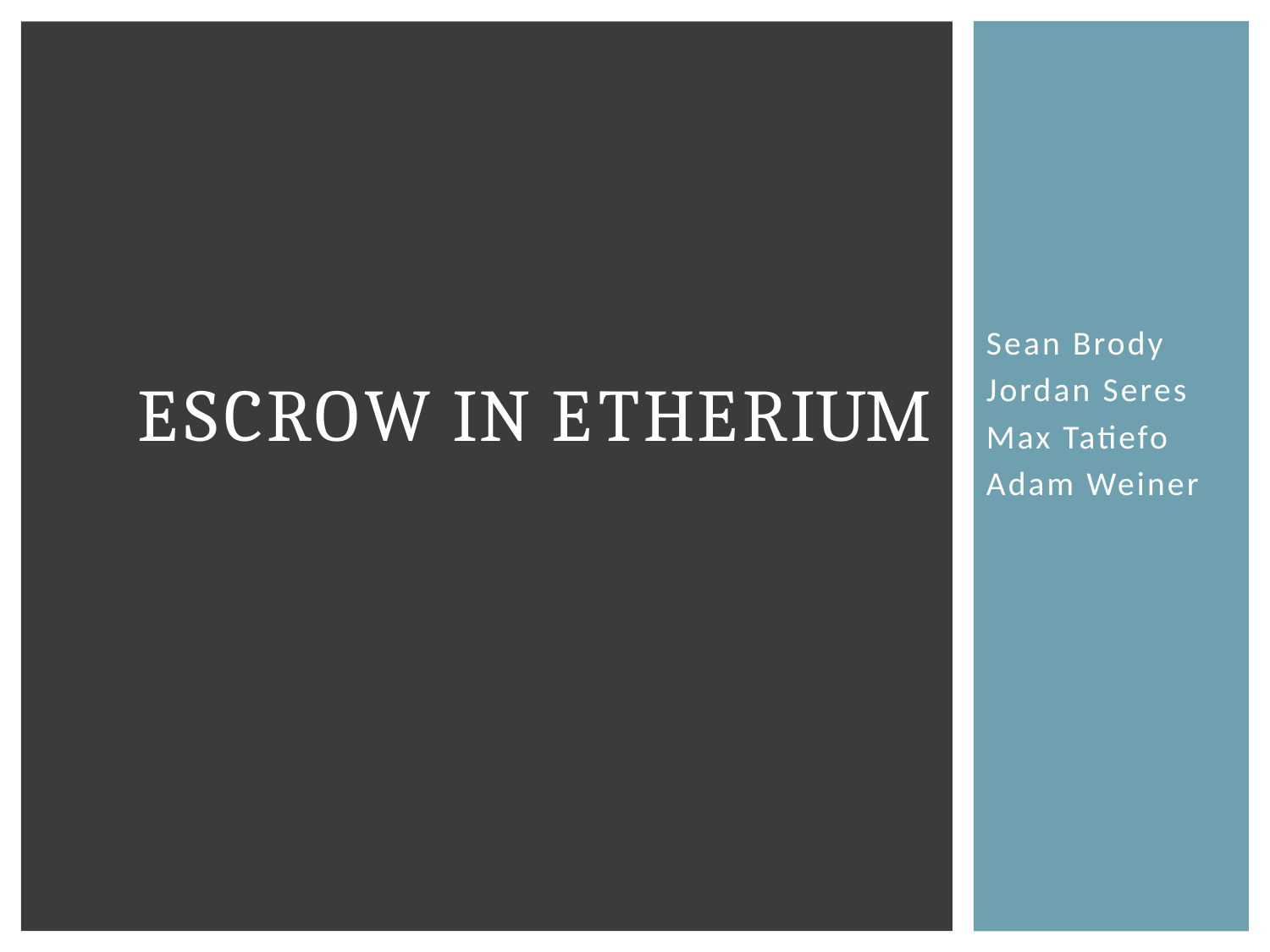

# Escrow In Etherium
Sean Brody
Jordan Seres
Max Tatiefo
Adam Weiner